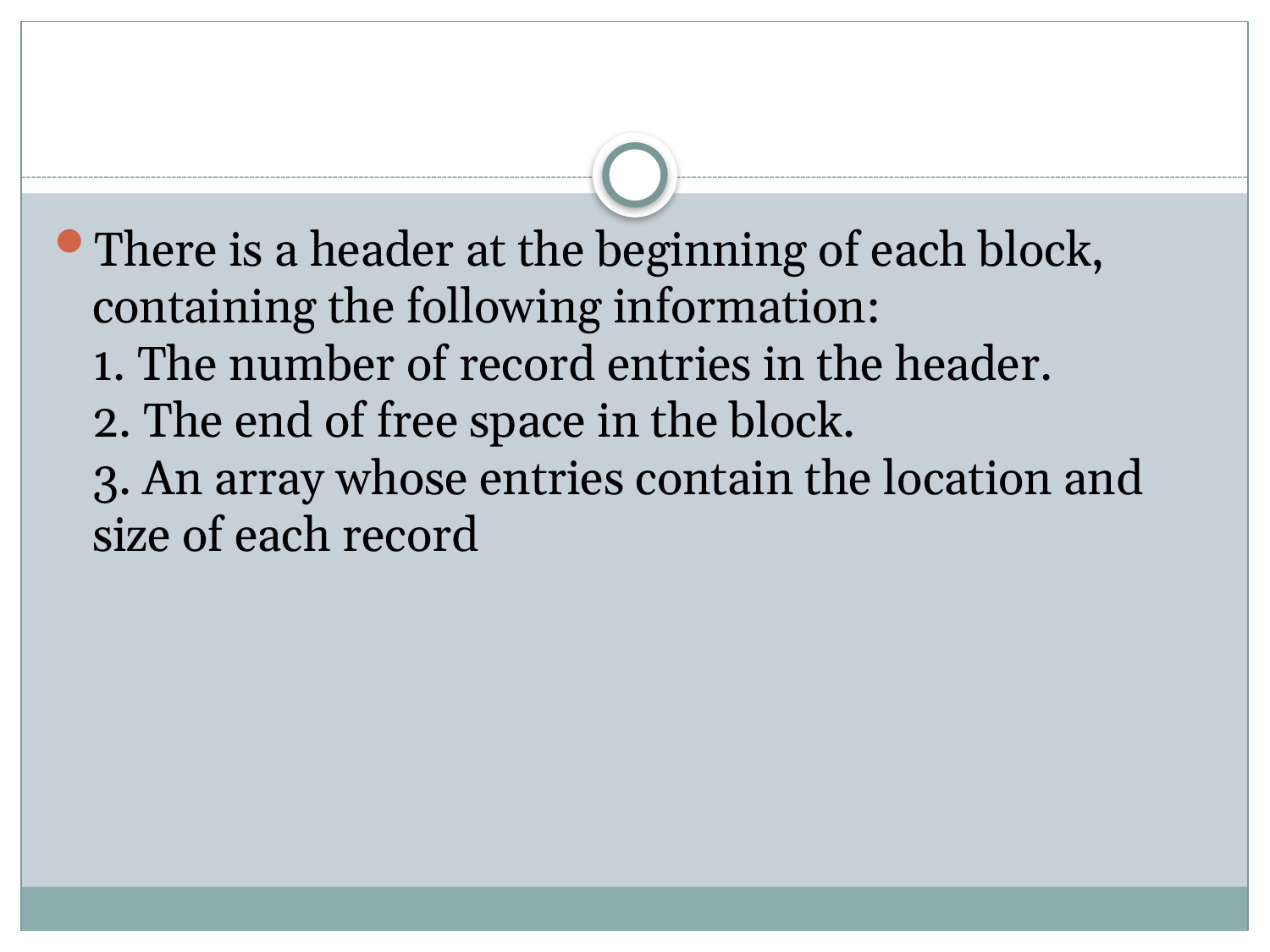

#
There is a header at the beginning of each block,
containing the following information:
1. The number of record entries in the header.
2. The end of free space in the block.
3. An array whose entries contain the location and size of each record